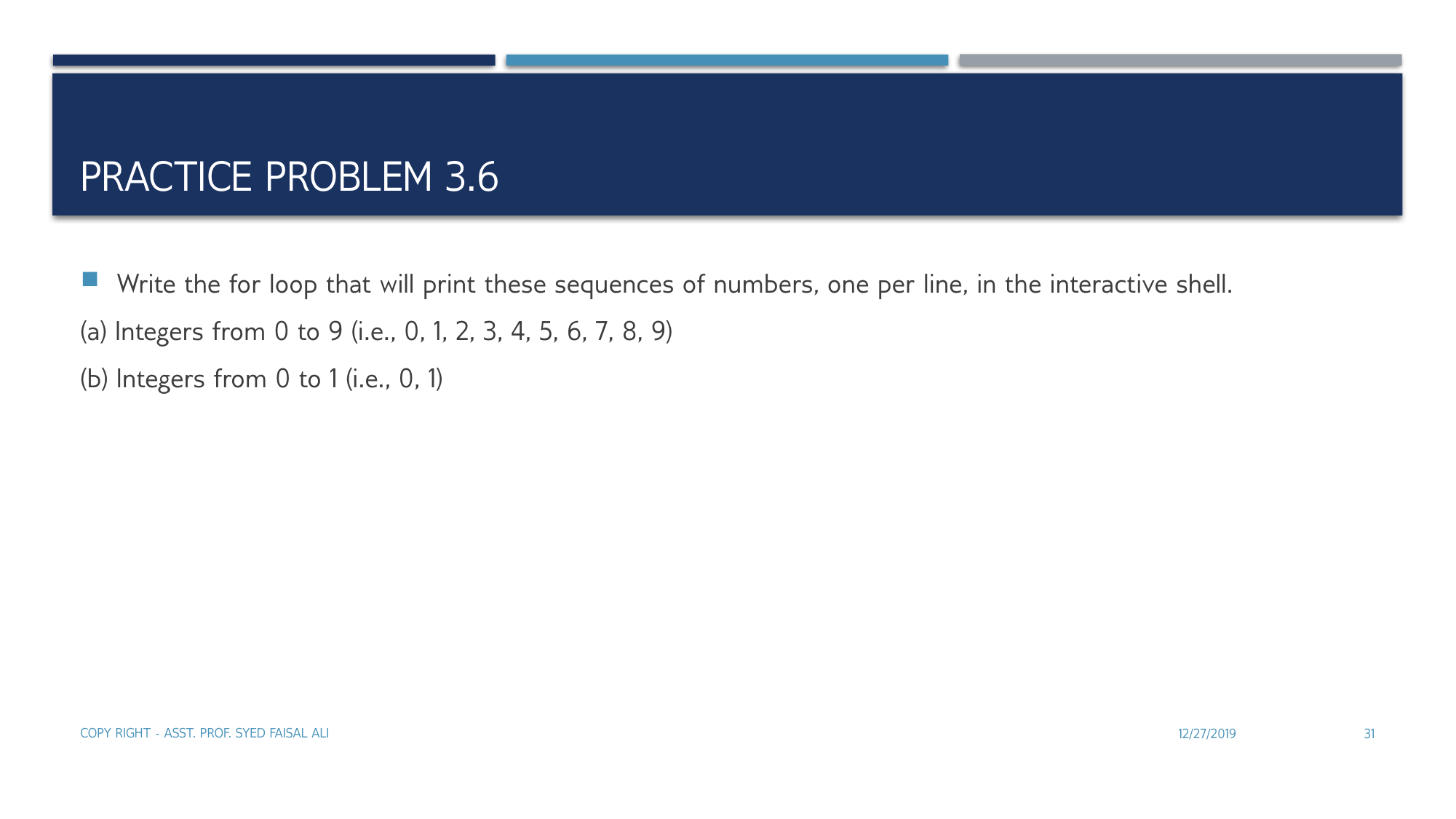

# Practice problem 3.6
Write the for loop that will print these sequences of numbers, one per line, in the interactive shell.
(a) Integers from 0 to 9 (i.e., 0, 1, 2, 3, 4, 5, 6, 7, 8, 9)
(b) Integers from 0 to 1 (i.e., 0, 1)
Copy Right - Asst. Prof. Syed Faisal Ali
12/27/2019
31